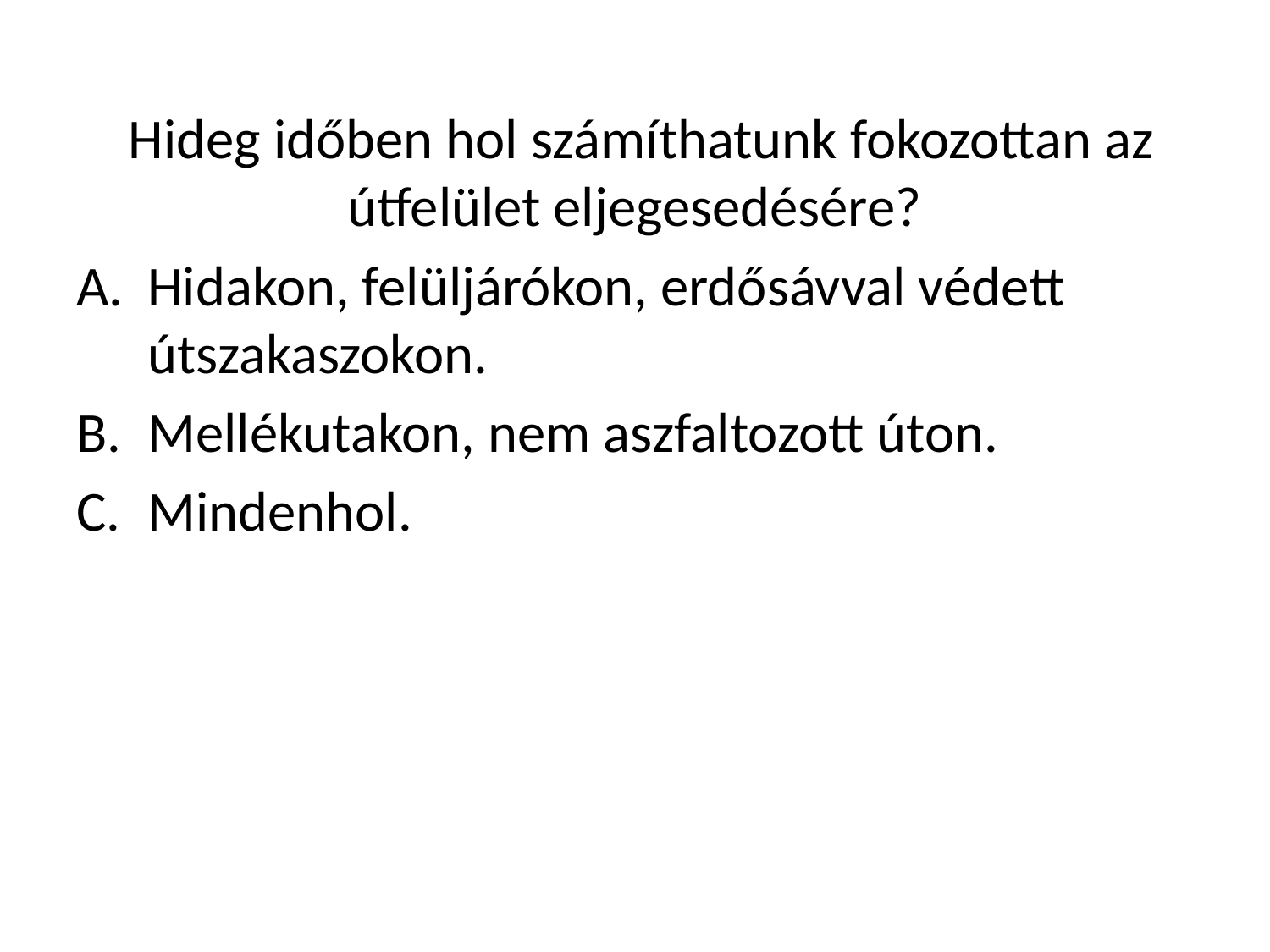

Hideg időben hol számíthatunk fokozottan az útfelület eljegesedésére?
Hidakon, felüljárókon, erdősávval védett útszakaszokon.
Mellékutakon, nem aszfaltozott úton.
Mindenhol.